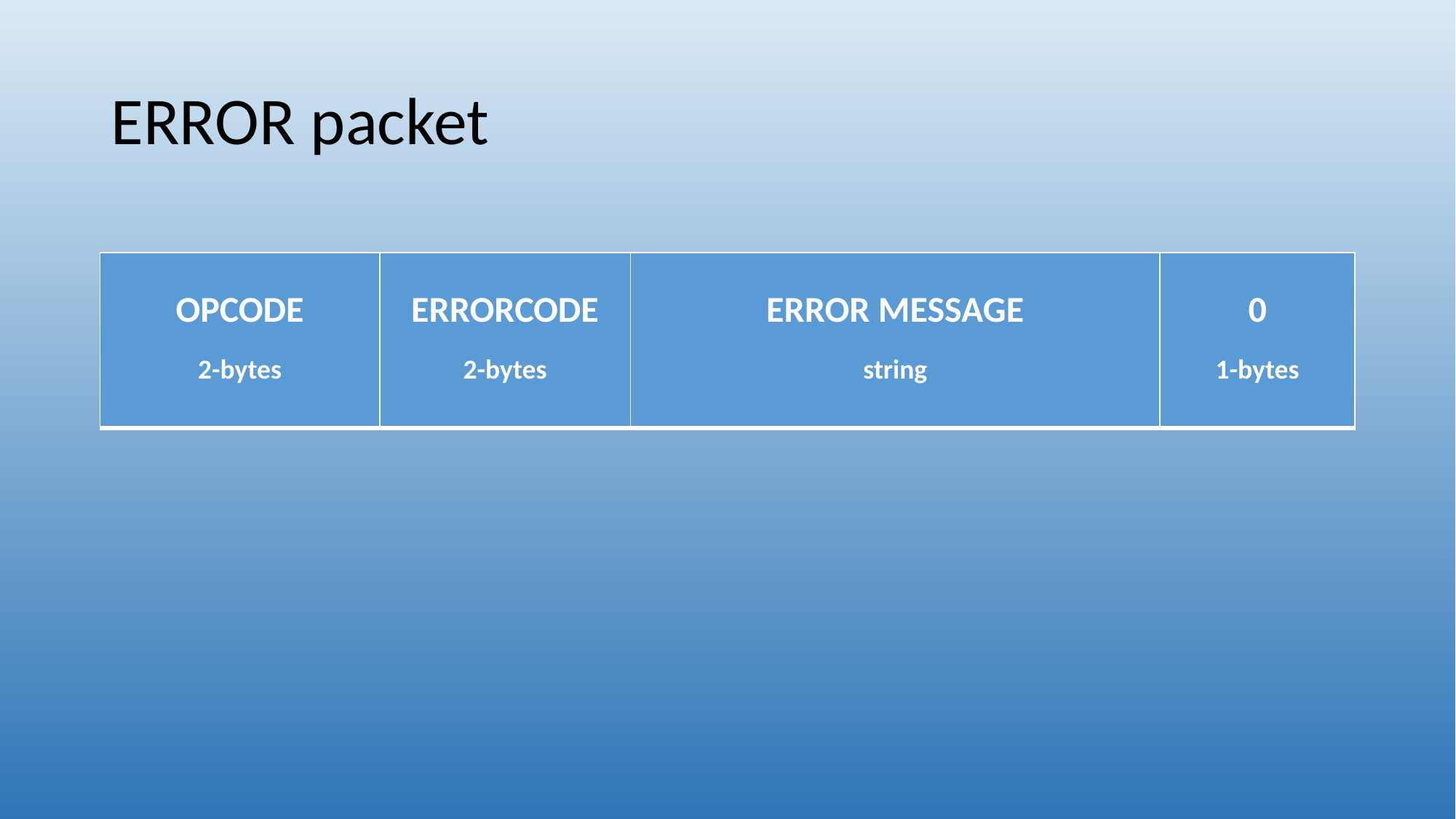

# ERROR packet
| OPCODE 2-bytes | ERRORCODE 2-bytes | ERROR MESSAGE string | 0 1-bytes |
| --- | --- | --- | --- |